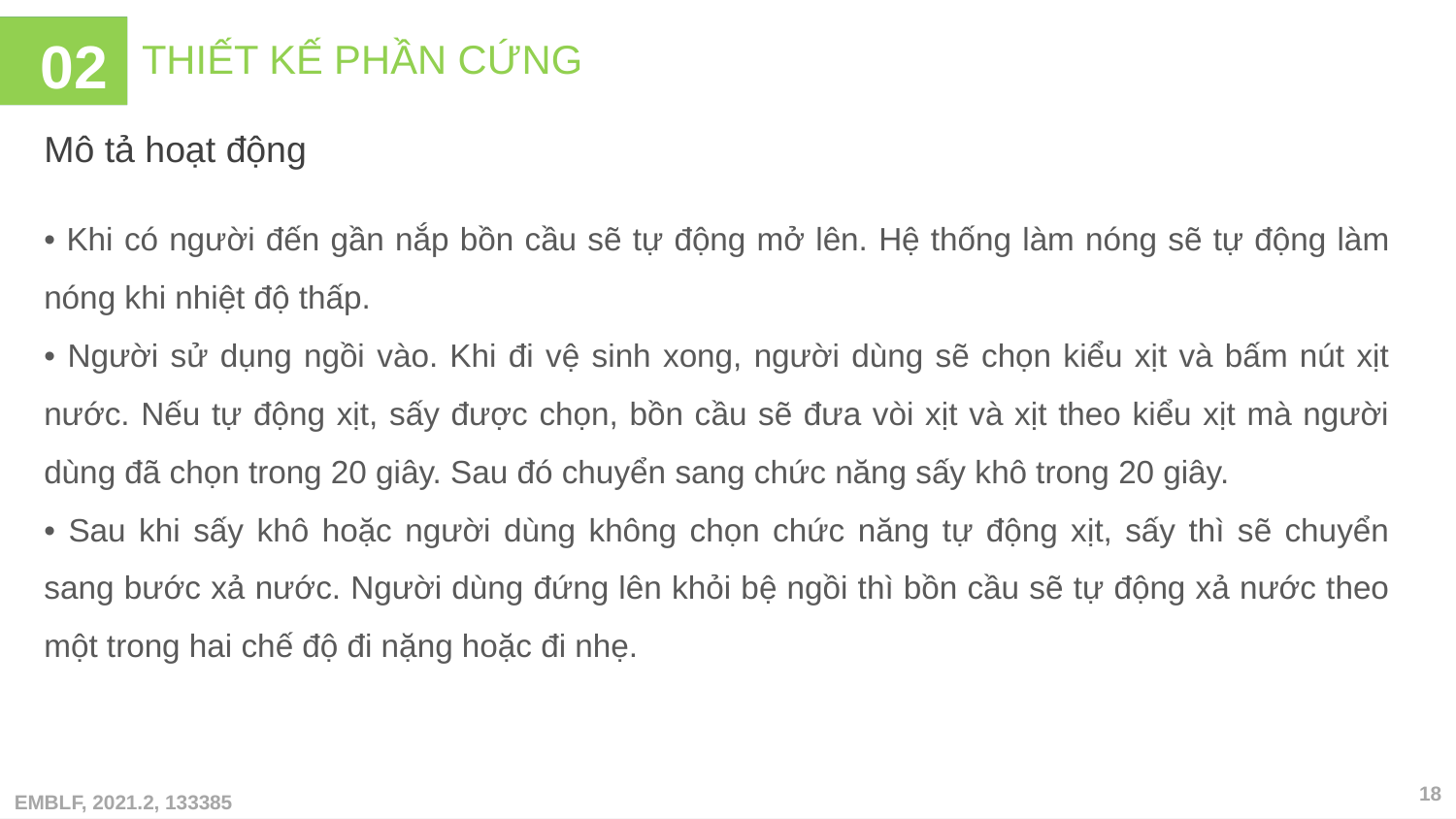

02

# THIẾT KẾ PHẦN CỨNG
Mô tả hoạt động
• Khi có người đến gần nắp bồn cầu sẽ tự động mở lên. Hệ thống làm nóng sẽ tự động làm nóng khi nhiệt độ thấp.
• Người sử dụng ngồi vào. Khi đi vệ sinh xong, người dùng sẽ chọn kiểu xịt và bấm nút xịt nước. Nếu tự động xịt, sấy được chọn, bồn cầu sẽ đưa vòi xịt và xịt theo kiểu xịt mà người dùng đã chọn trong 20 giây. Sau đó chuyển sang chức năng sấy khô trong 20 giây.
• Sau khi sấy khô hoặc người dùng không chọn chức năng tự động xịt, sấy thì sẽ chuyển sang bước xả nước. Người dùng đứng lên khỏi bệ ngồi thì bồn cầu sẽ tự động xả nước theo một trong hai chế độ đi nặng hoặc đi nhẹ.
18
EMBLF, 2021.2, 133385